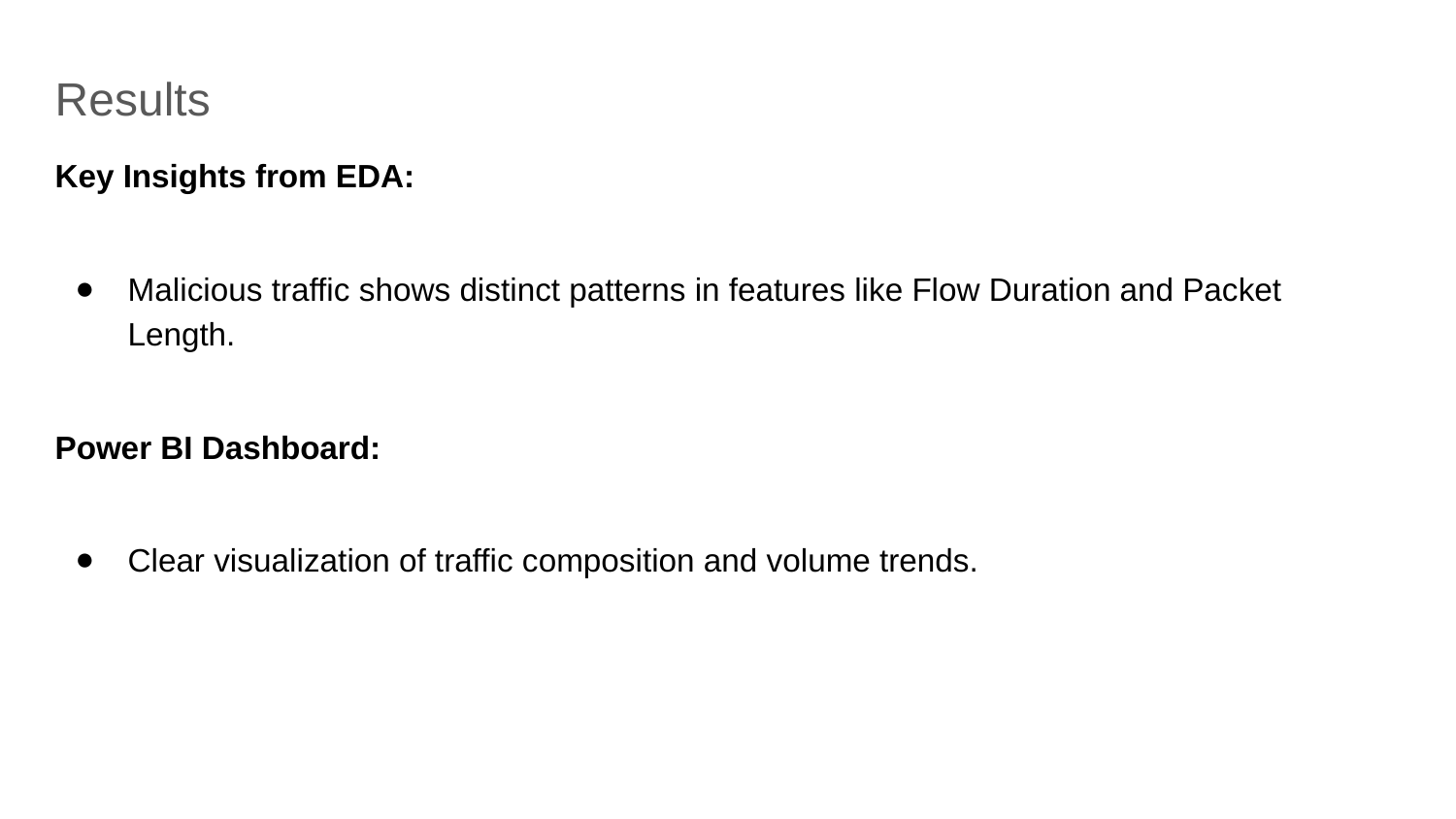

Results
Key Insights from EDA:
Malicious traffic shows distinct patterns in features like Flow Duration and Packet Length.
Power BI Dashboard:
Clear visualization of traffic composition and volume trends.